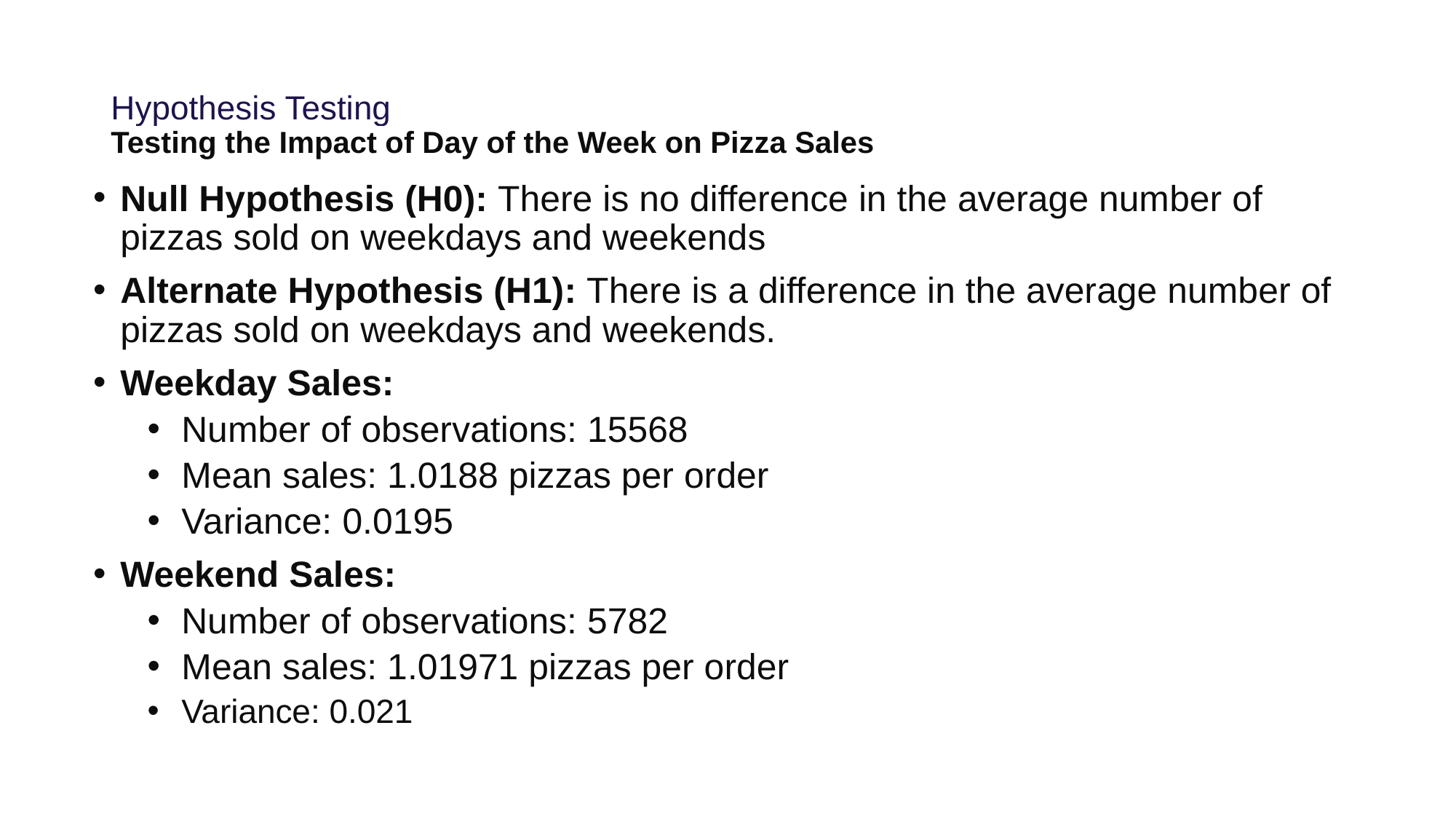

# Hypothesis Testing Testing the Impact of Day of the Week on Pizza Sales
Null Hypothesis (H0): There is no difference in the average number of pizzas sold on weekdays and weekends
Alternate Hypothesis (H1): There is a difference in the average number of pizzas sold on weekdays and weekends.
Weekday Sales:
Number of observations: 15568
Mean sales: 1.0188 pizzas per order
Variance: 0.0195
Weekend Sales:
Number of observations: 5782
Mean sales: 1.01971 pizzas per order
Variance: 0.021